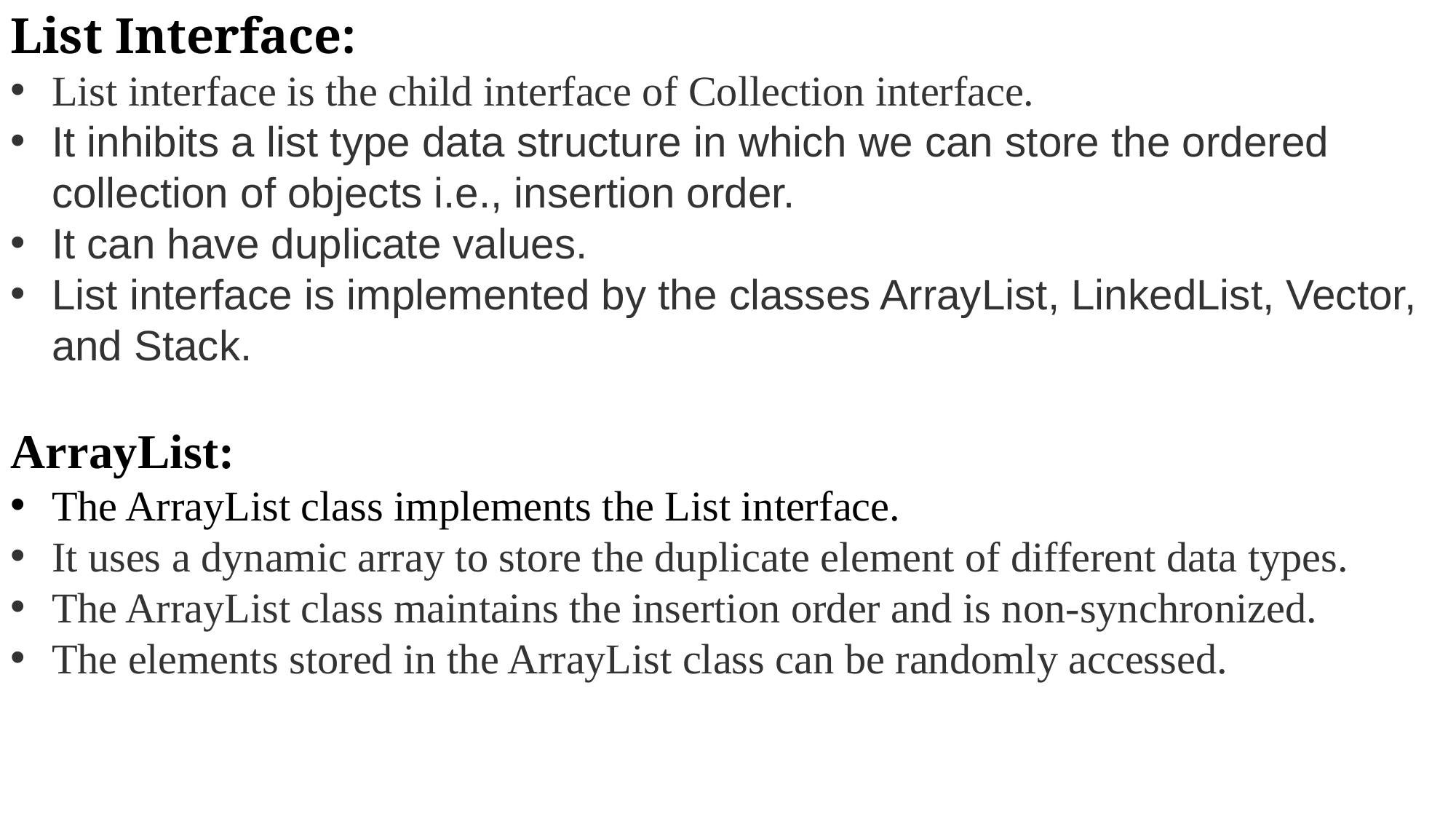

List Interface:
List interface is the child interface of Collection interface.
It inhibits a list type data structure in which we can store the ordered collection of objects i.e., insertion order.
It can have duplicate values.
List interface is implemented by the classes ArrayList, LinkedList, Vector, and Stack.

ArrayList:
The ArrayList class implements the List interface.
It uses a dynamic array to store the duplicate element of different data types.
The ArrayList class maintains the insertion order and is non-synchronized.
The elements stored in the ArrayList class can be randomly accessed.